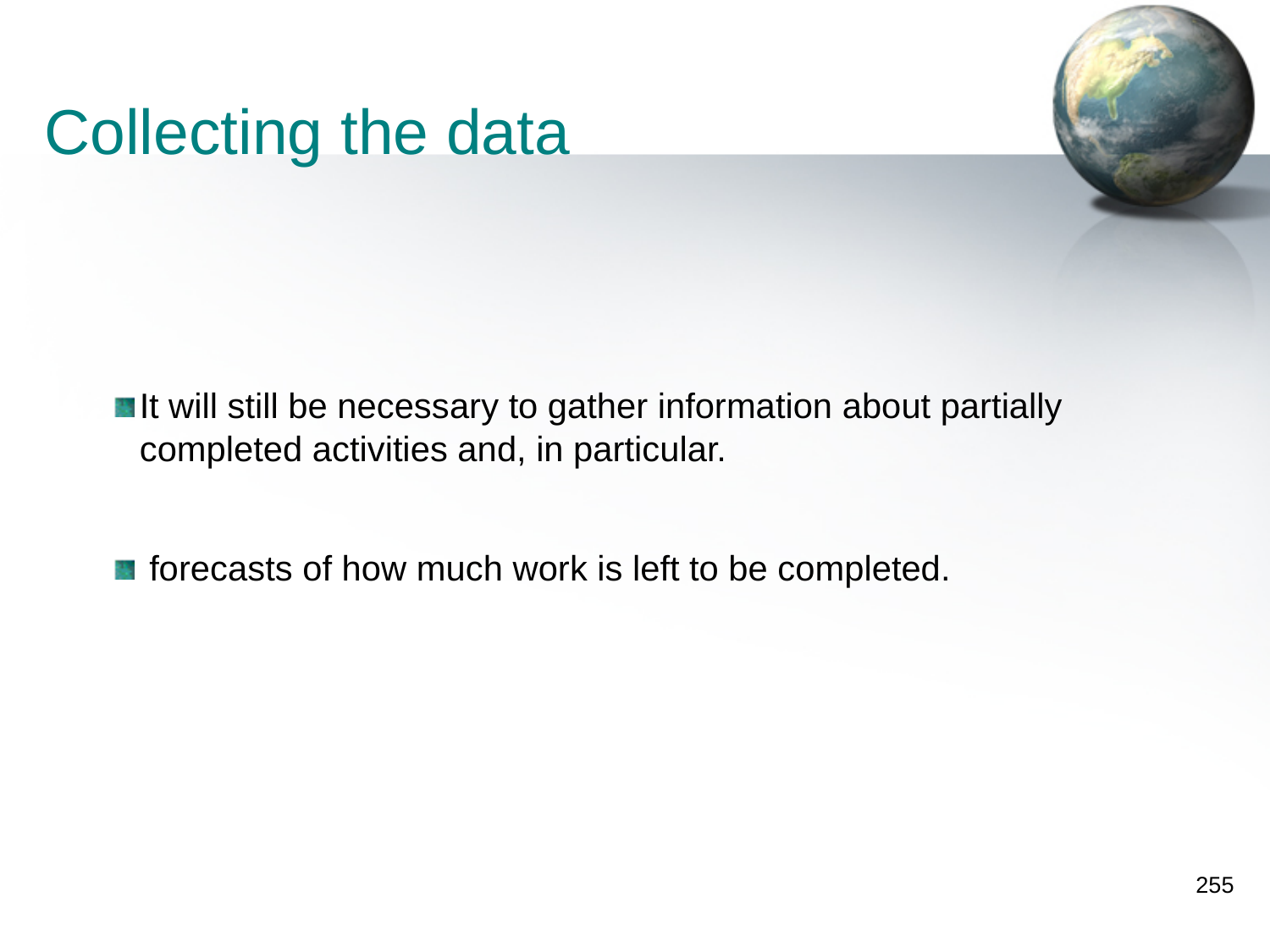

Collecting the data

It will still be necessary to gather information about partially completed activities and, in particular.

 forecasts of how much work is left to be completed.
255